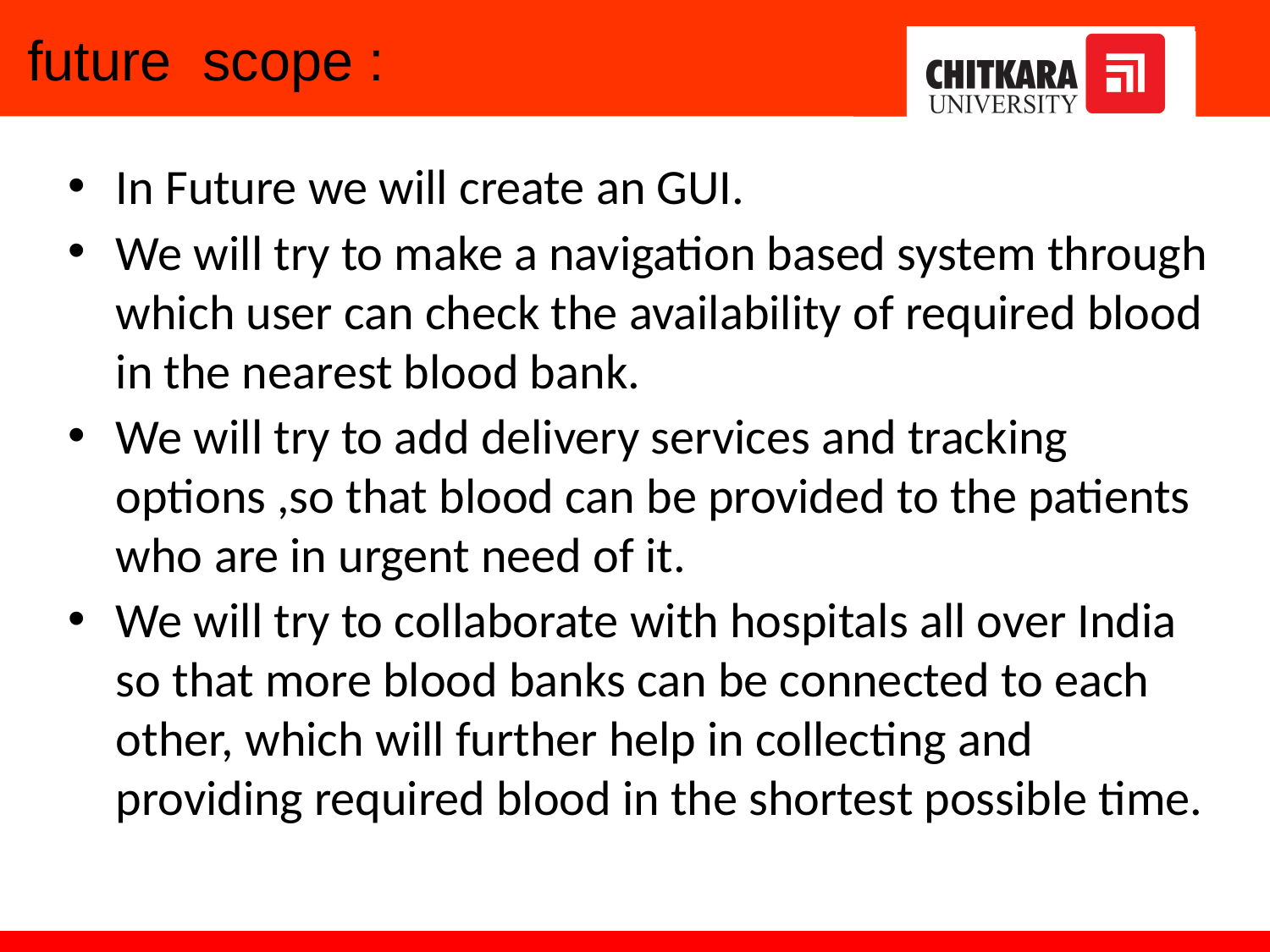

# future  scope :
In Future we will create an GUI.
We will try to make a navigation based system through which user can check the availability of required blood in the nearest blood bank.
We will try to add delivery services and tracking options ,so that blood can be provided to the patients  who are in urgent need of it.
We will try to collaborate with hospitals all over India so that more blood banks can be connected to each other, which will further help in collecting and providing required blood in the shortest possible time.